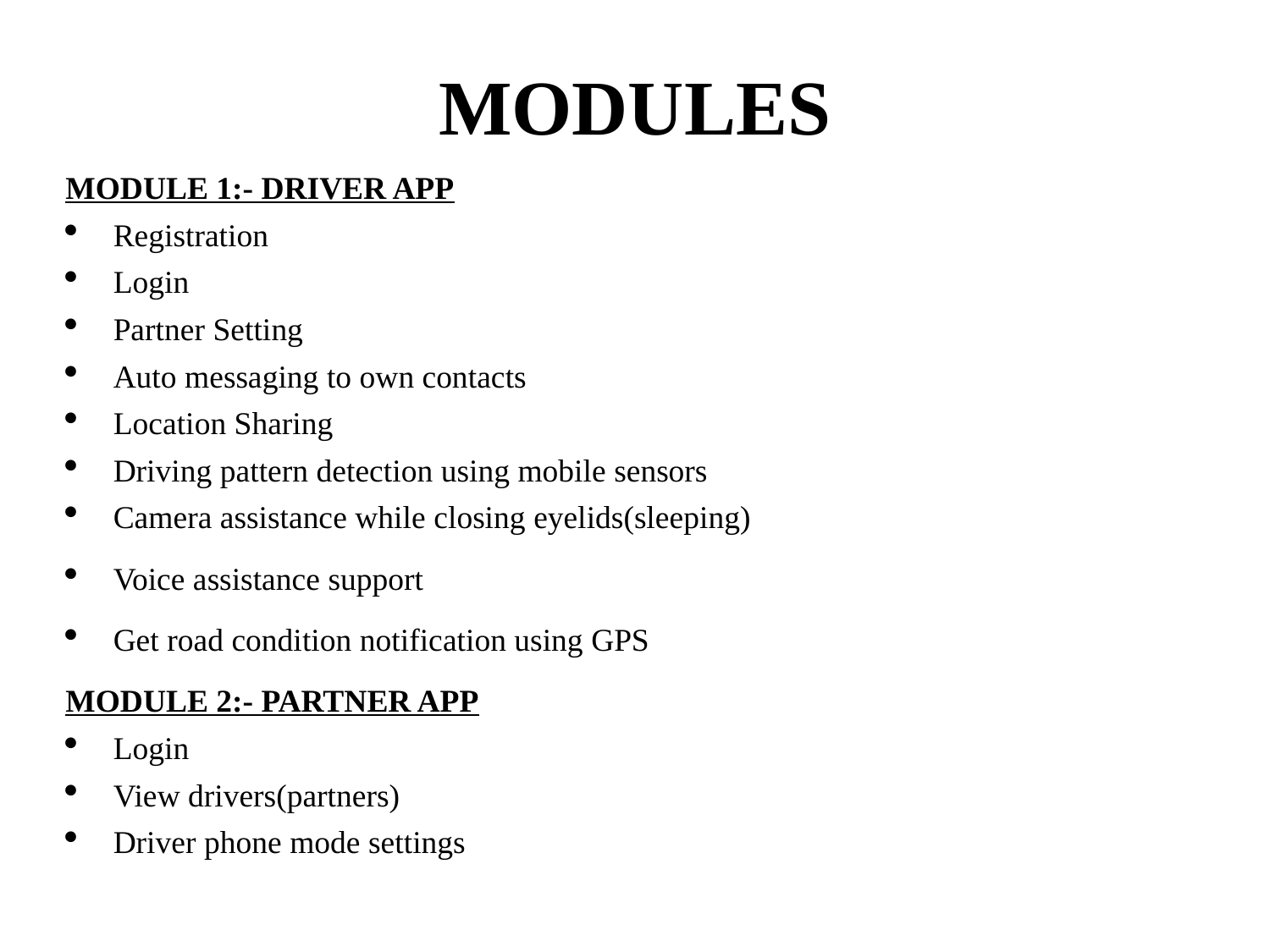

# MODULES
MODULE 1:- DRIVER APP
Registration
Login
Partner Setting
Auto messaging to own contacts
Location Sharing
Driving pattern detection using mobile sensors
Camera assistance while closing eyelids(sleeping)
Voice assistance support
Get road condition notification using GPS
MODULE 2:- PARTNER APP
Login
View drivers(partners)
Driver phone mode settings